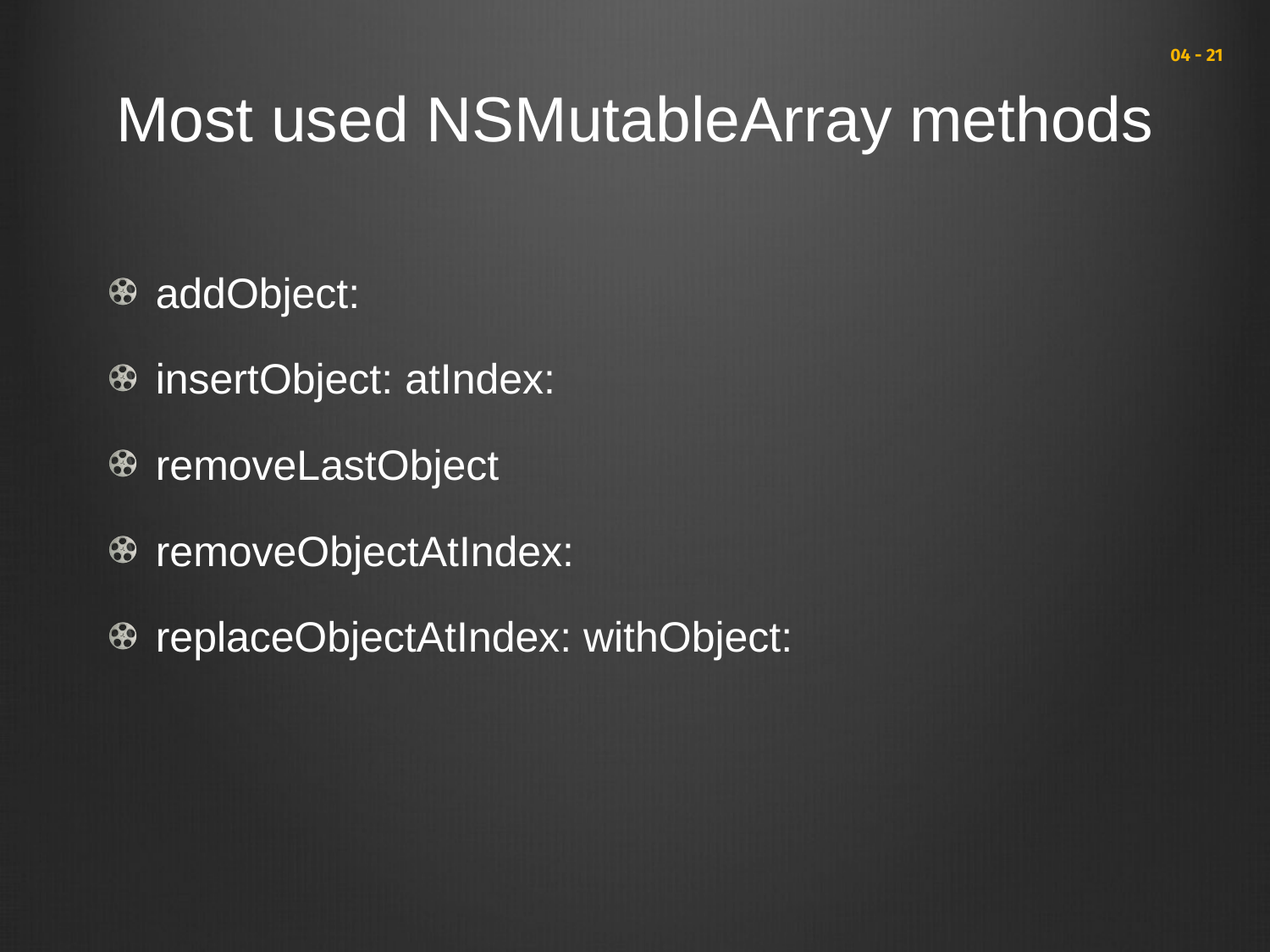

# Most used NSMutableArray methods
 04 - 21
addObject:
insertObject: atIndex:
removeLastObject
removeObjectAtIndex:
replaceObjectAtIndex: withObject: